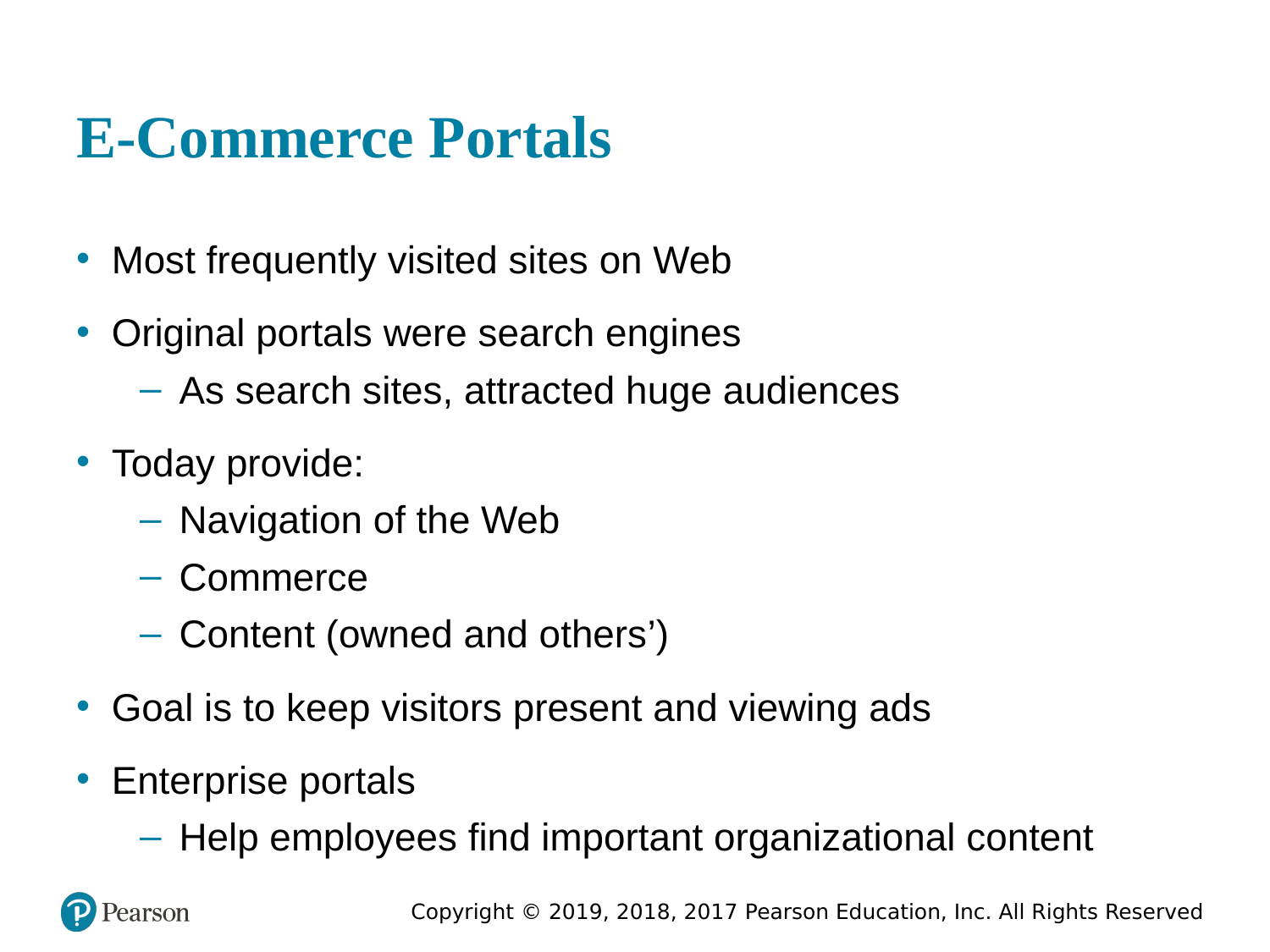

# E-Commerce Portals
Most frequently visited sites on Web
Original portals were search engines
As search sites, attracted huge audiences
Today provide:
Navigation of the Web
Commerce
Content (owned and others’)
Goal is to keep visitors present and viewing ads
Enterprise portals
Help employees find important organizational content